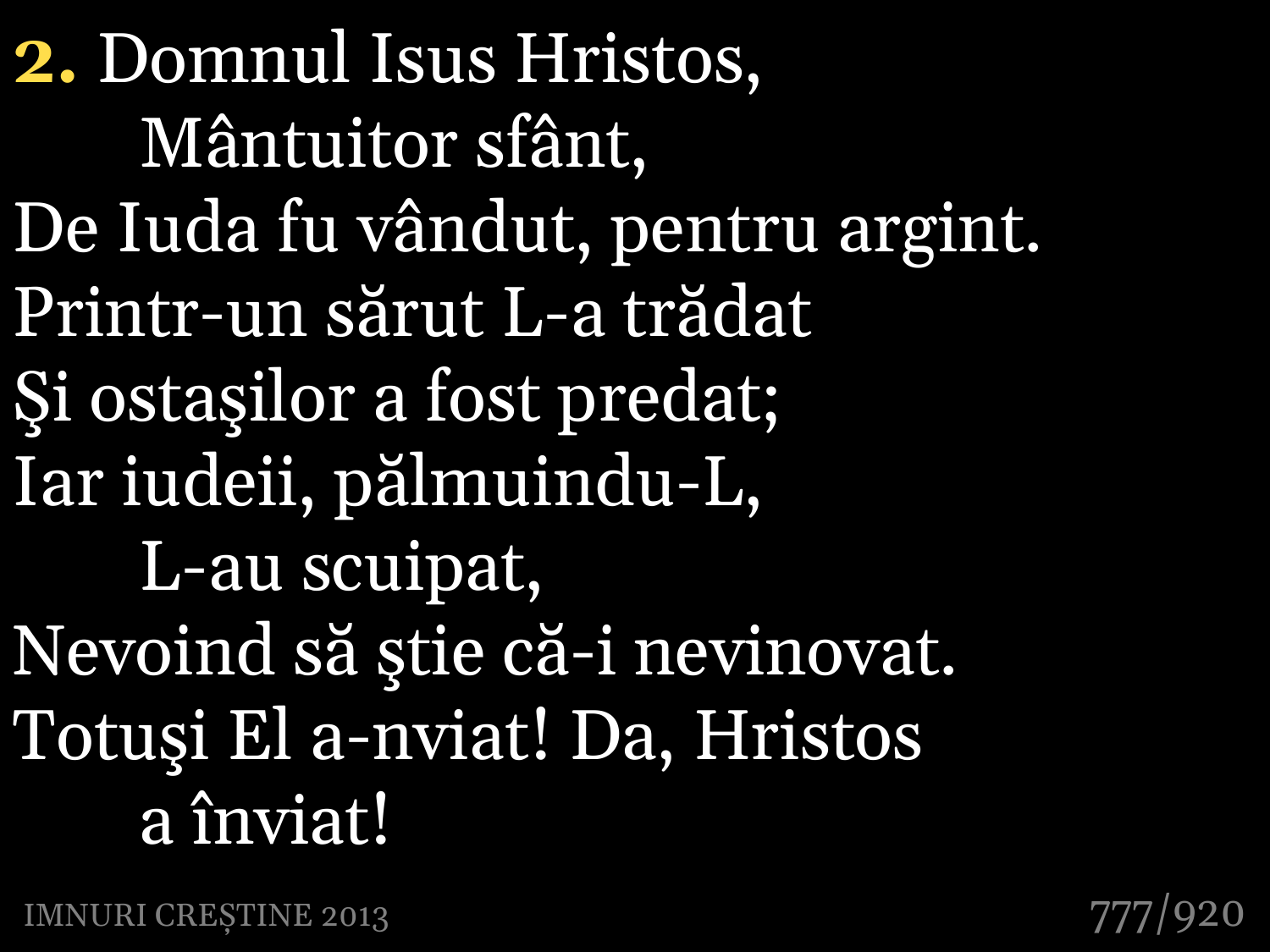

2. Domnul Isus Hristos,
	Mântuitor sfânt,
De Iuda fu vândut, pentru argint.
Printr-un sărut L-a trădat
Şi ostaşilor a fost predat;
Iar iudeii, pălmuindu-L,
	L-au scuipat,
Nevoind să ştie că-i nevinovat.
Totuşi El a-nviat! Da, Hristos
	a înviat!
777/920
IMNURI CREȘTINE 2013